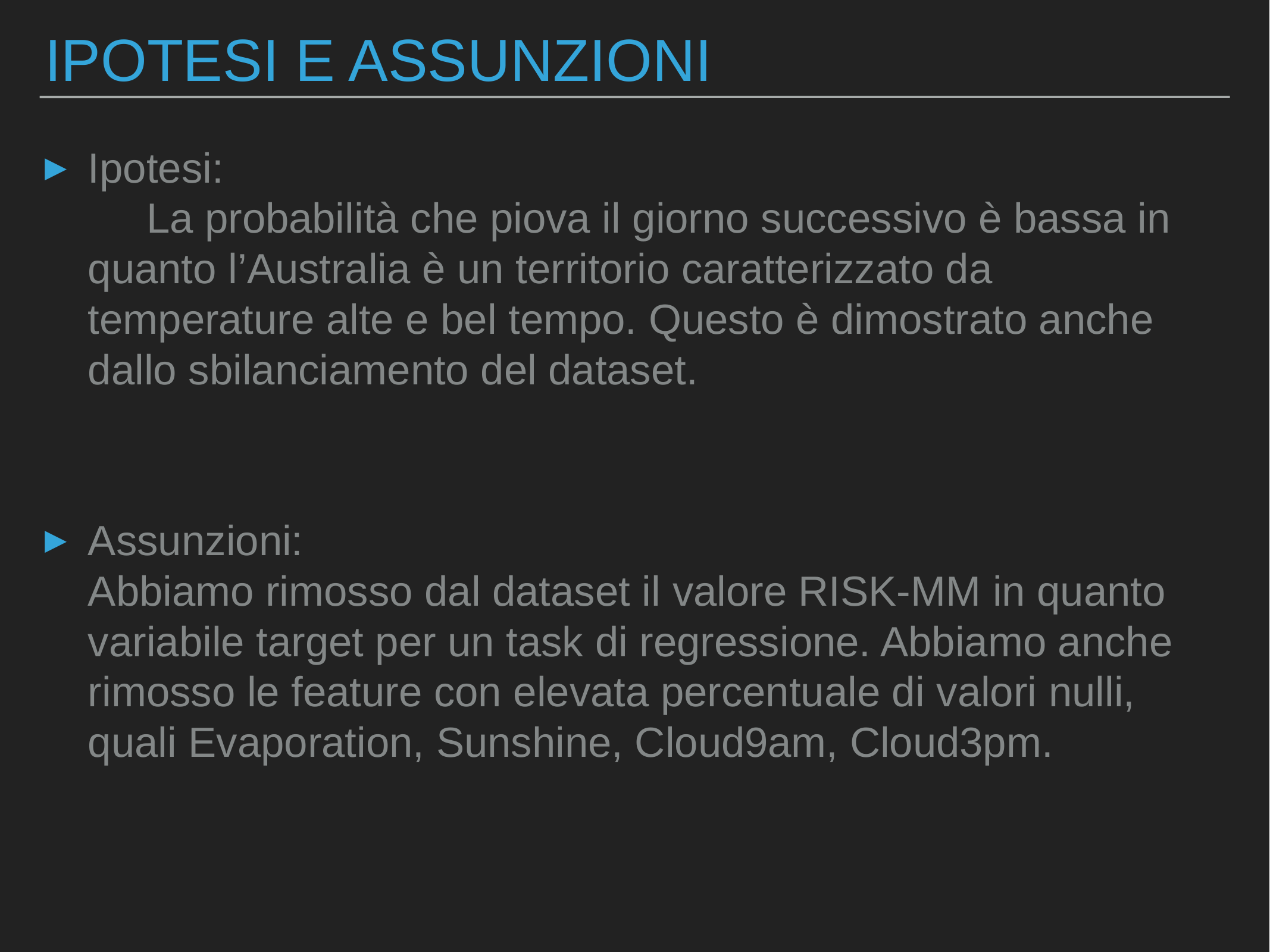

# IPOTESI e assunzioni
Ipotesi:                                                                                           La probabilità che piova il giorno successivo è bassa in quanto l’Australia è un territorio caratterizzato da temperature alte e bel tempo. Questo è dimostrato anche dallo sbilanciamento del dataset.

Assunzioni:                                                                         Abbiamo rimosso dal dataset il valore RISK-MM in quanto variabile target per un task di regressione. Abbiamo anche rimosso le feature con elevata percentuale di valori nulli, quali Evaporation, Sunshine, Cloud9am, Cloud3pm.